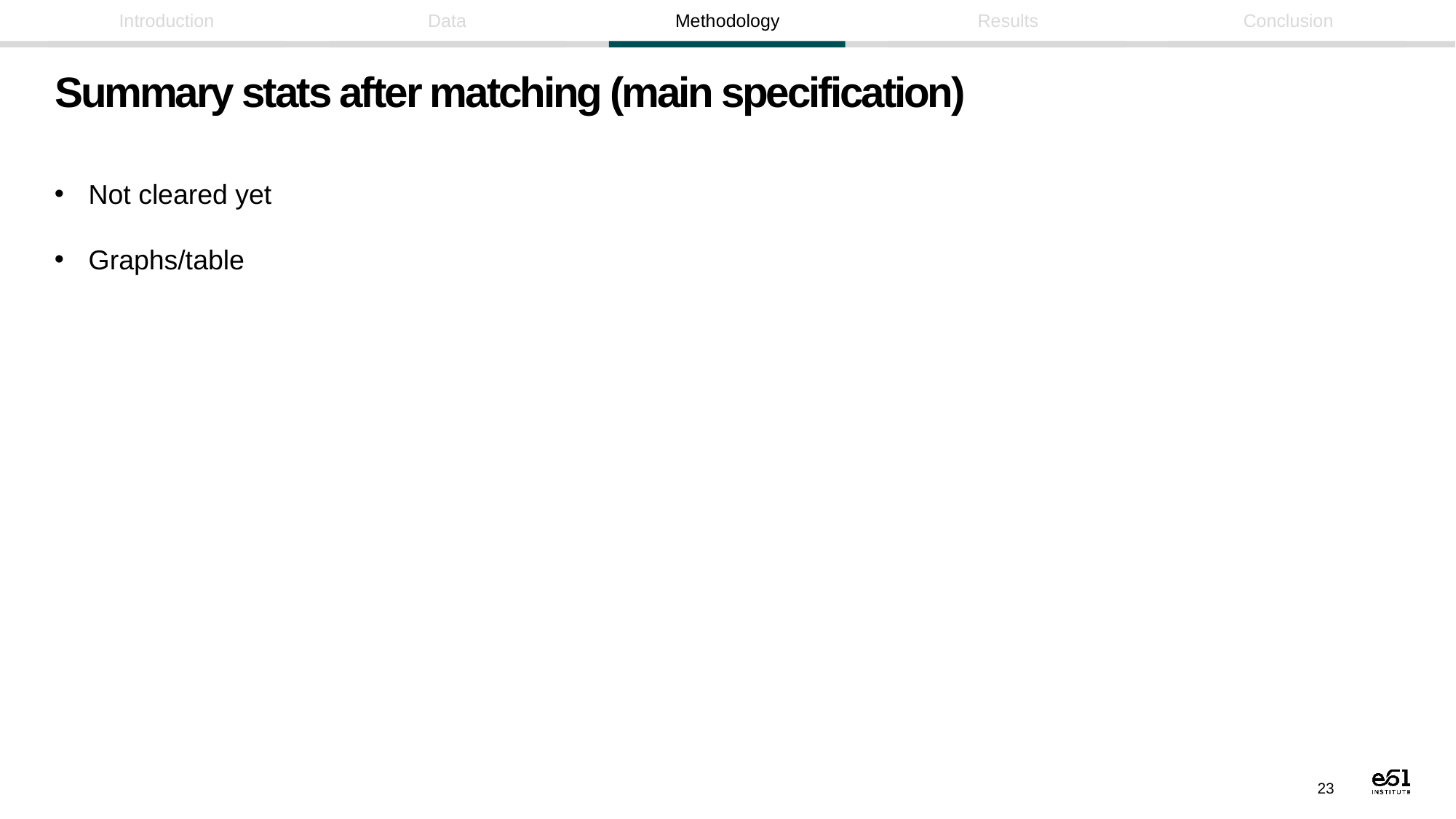

# Summary stats after matching (main specification)
Not cleared yet

Graphs/table
23